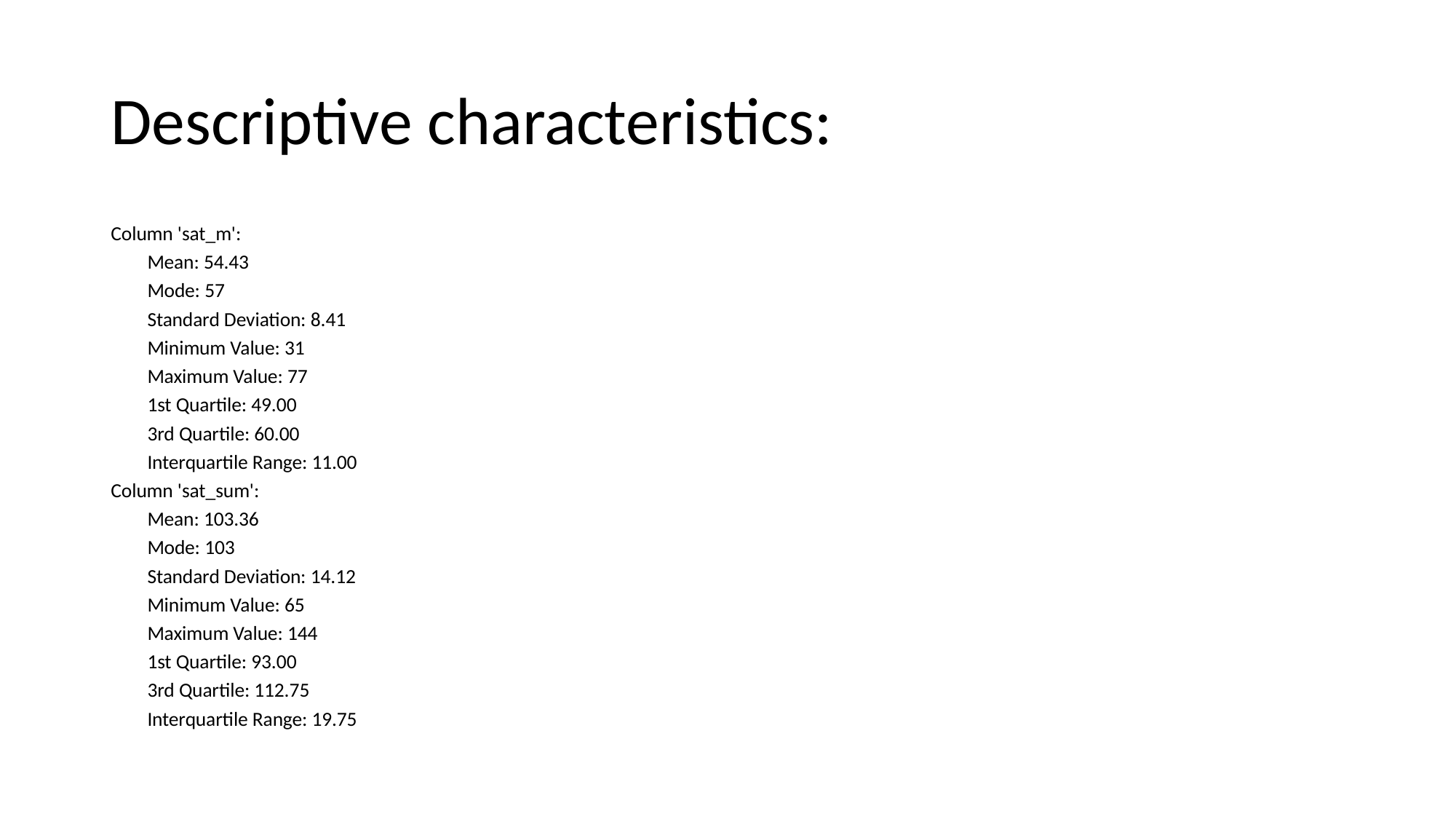

# Descriptive characteristics:
Column 'sat_m':
        Mean: 54.43
        Mode: 57
        Standard Deviation: 8.41
        Minimum Value: 31
        Maximum Value: 77
        1st Quartile: 49.00
        3rd Quartile: 60.00
        Interquartile Range: 11.00
Column 'sat_sum':
        Mean: 103.36
        Mode: 103
        Standard Deviation: 14.12
        Minimum Value: 65
        Maximum Value: 144
        1st Quartile: 93.00
        3rd Quartile: 112.75
        Interquartile Range: 19.75